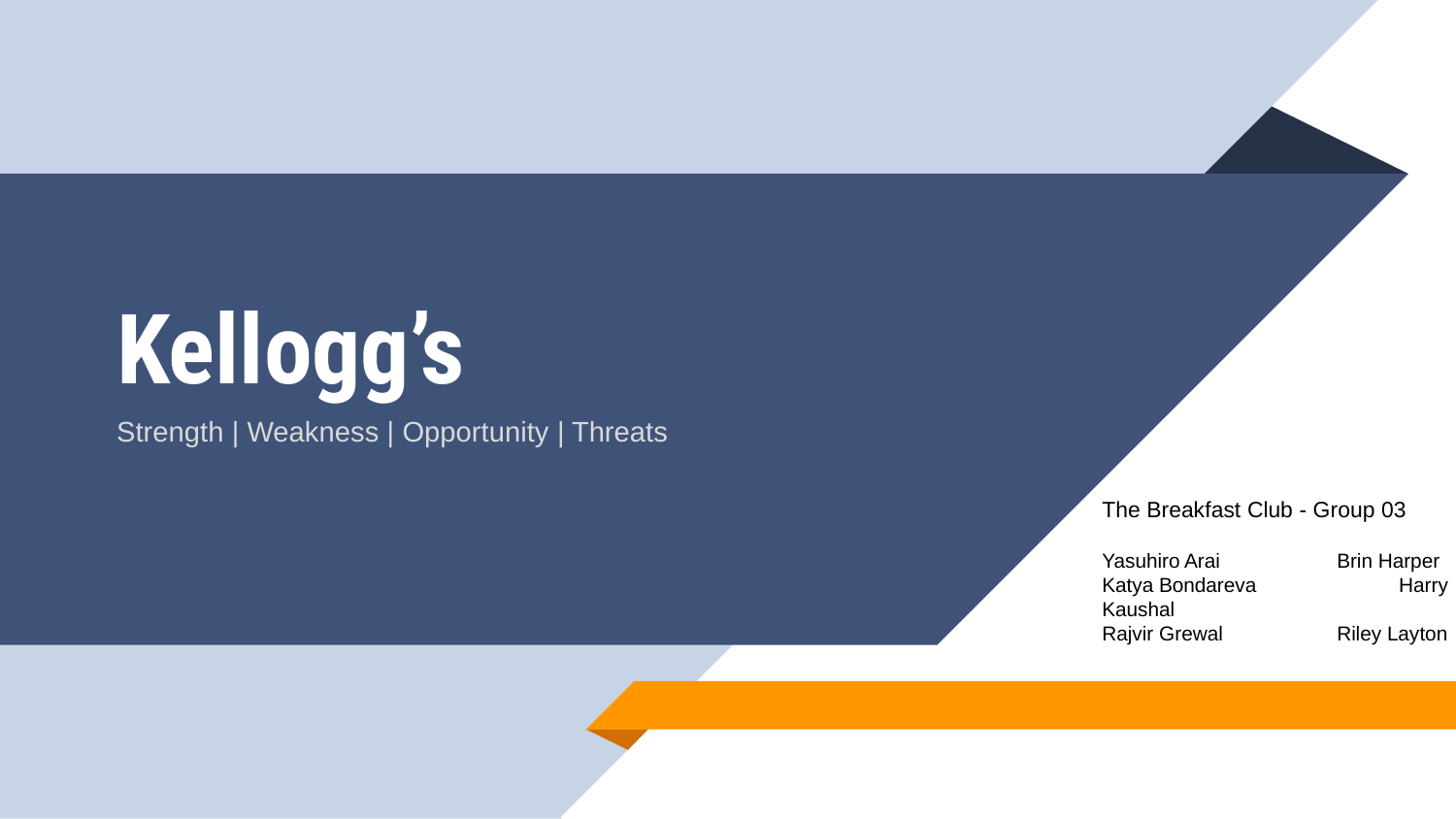

# Kellogg’s
Strength | Weakness | Opportunity | Threats
The Breakfast Club - Group 03
Yasuhiro Arai	                Brin Harper
Katya Bondareva	 Harry Kaushal
Rajvir Grewal	                Riley Layton